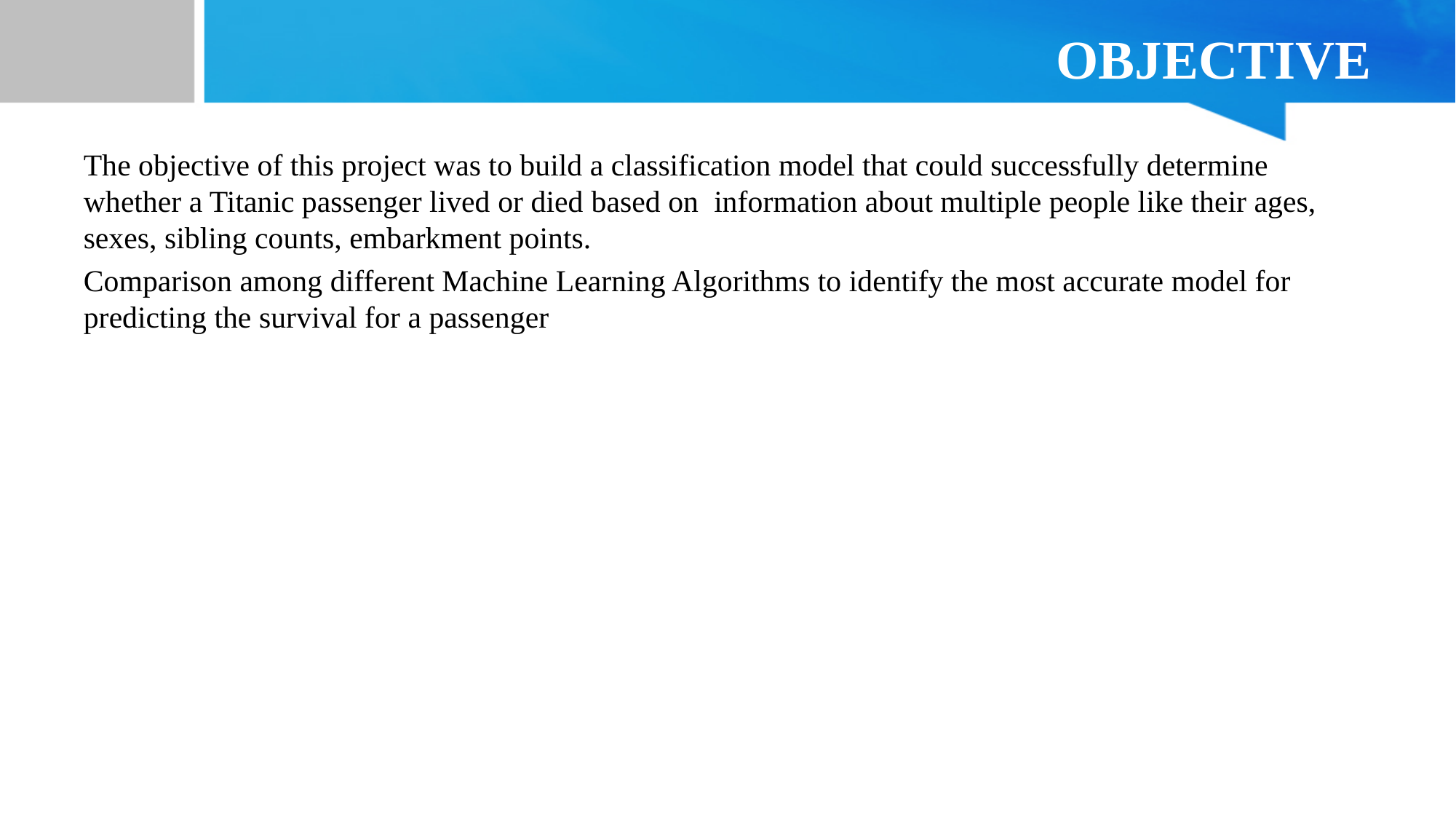

# OBJECTIVE
The objective of this project was to build a classification model that could successfully determine whether a Titanic passenger lived or died based on  information about multiple people like their ages, sexes, sibling counts, embarkment points.
Comparison among different Machine Learning Algorithms to identify the most accurate model for predicting the survival for a passenger